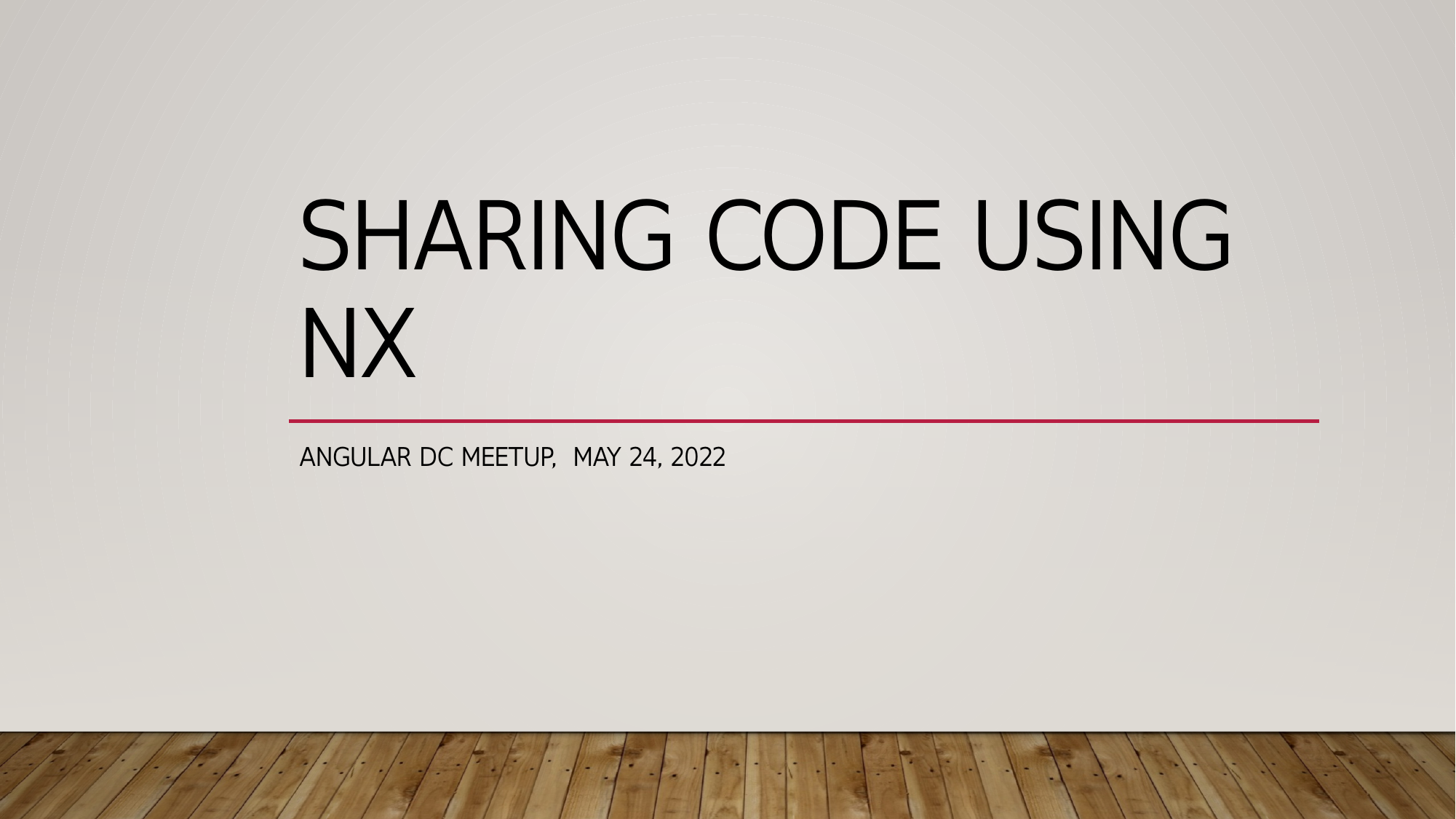

# Sharing code using nx
Angular DC Meetup,  May 24, 2022